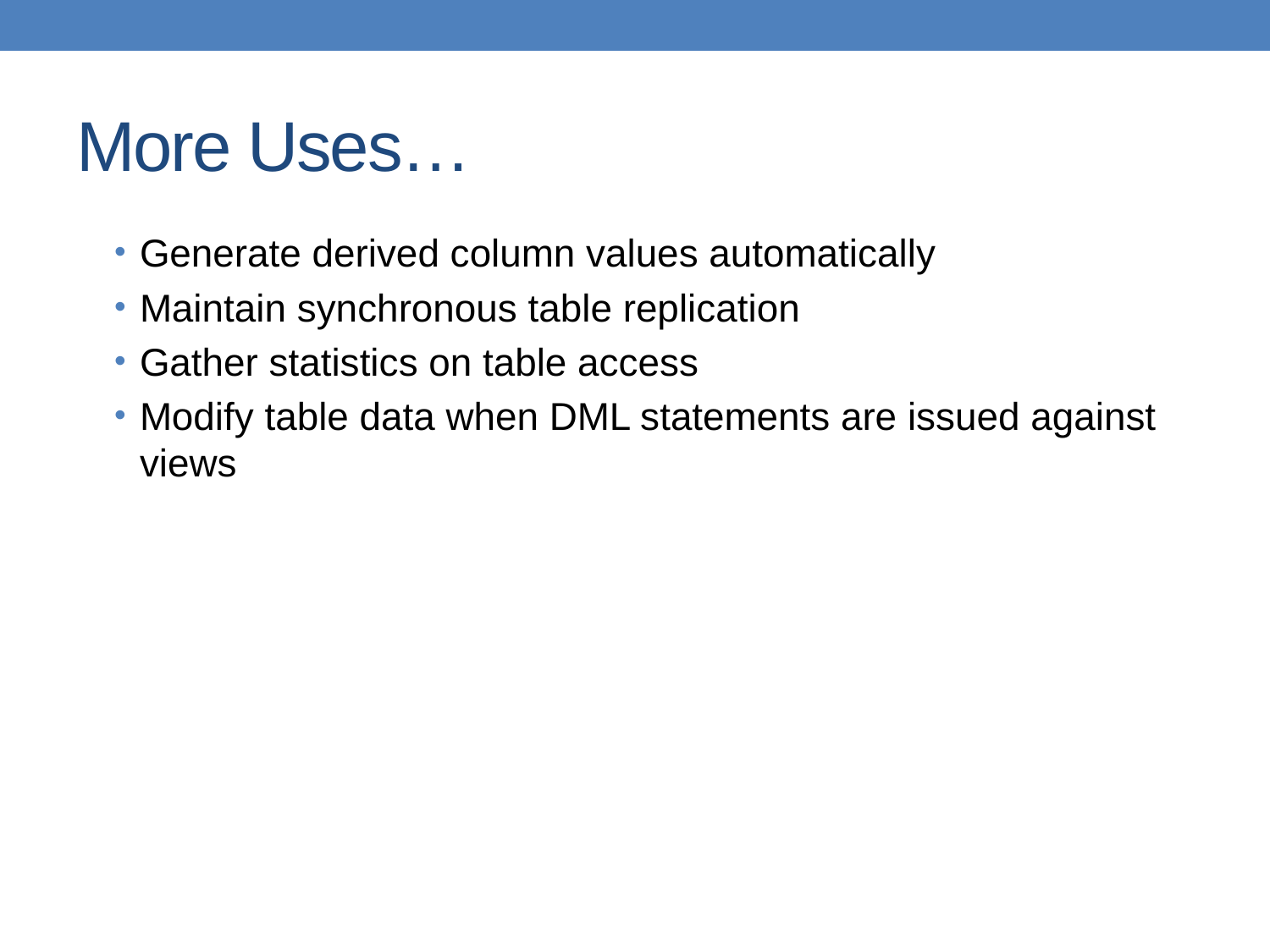

# More Uses…
Generate derived column values automatically
Maintain synchronous table replication
Gather statistics on table access
Modify table data when DML statements are issued against views